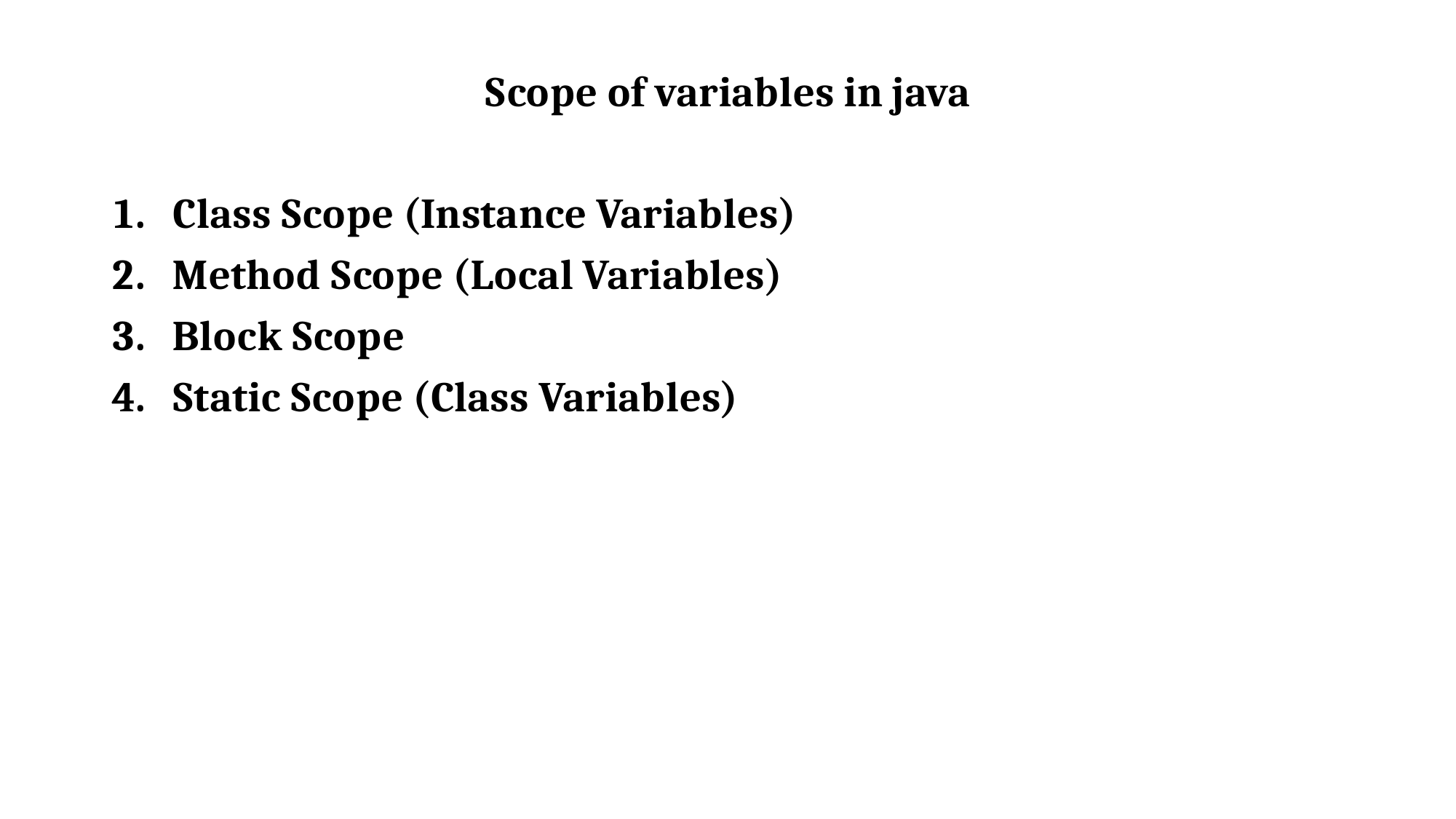

Scope of variables in java

Class Scope (Instance Variables)
Method Scope (Local Variables)
Block Scope
Static Scope (Class Variables)